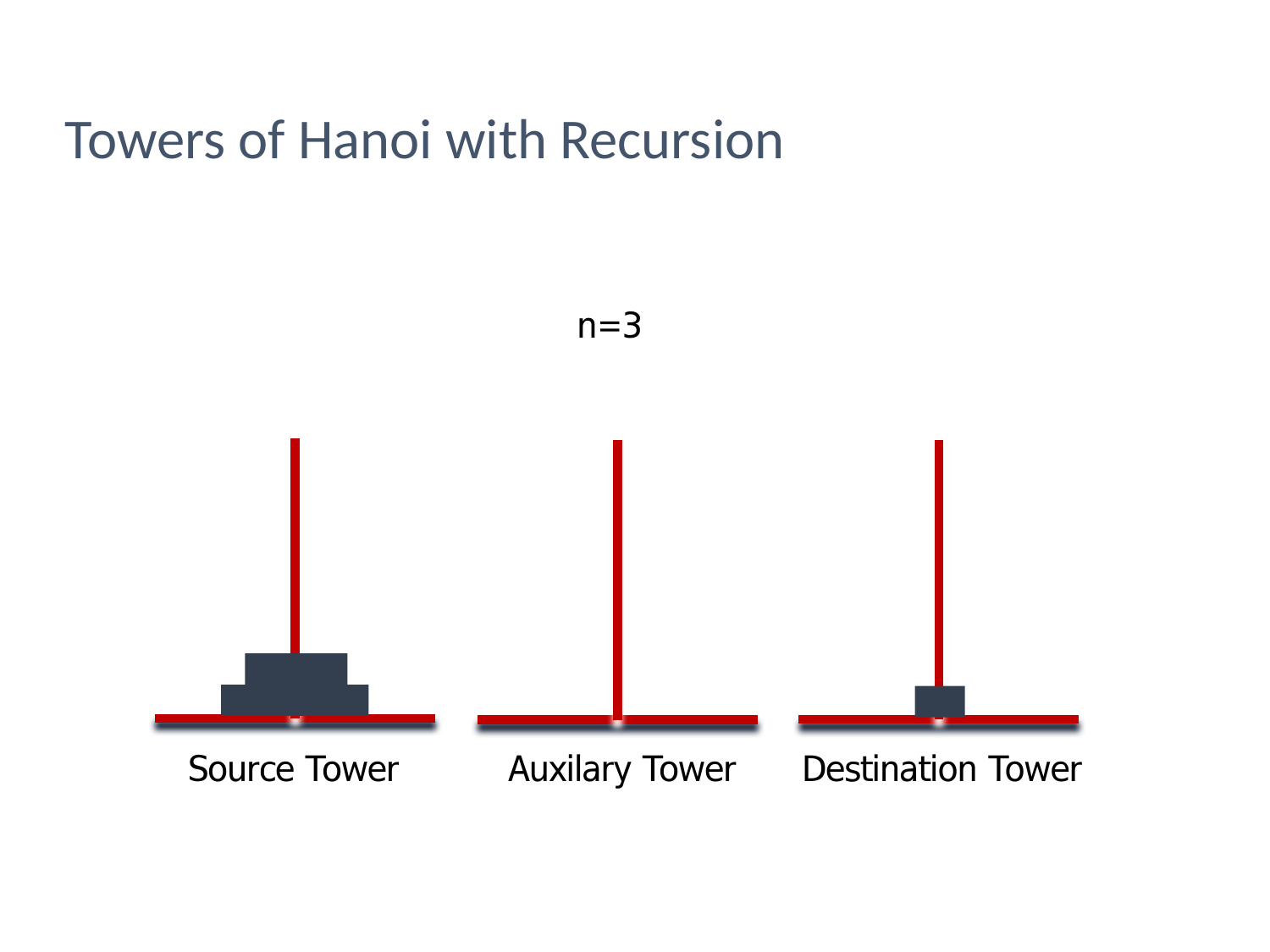

Towers of Hanoi with Recursion
n=3

 Source Tower 	       Auxilary Tower      Destination Tower